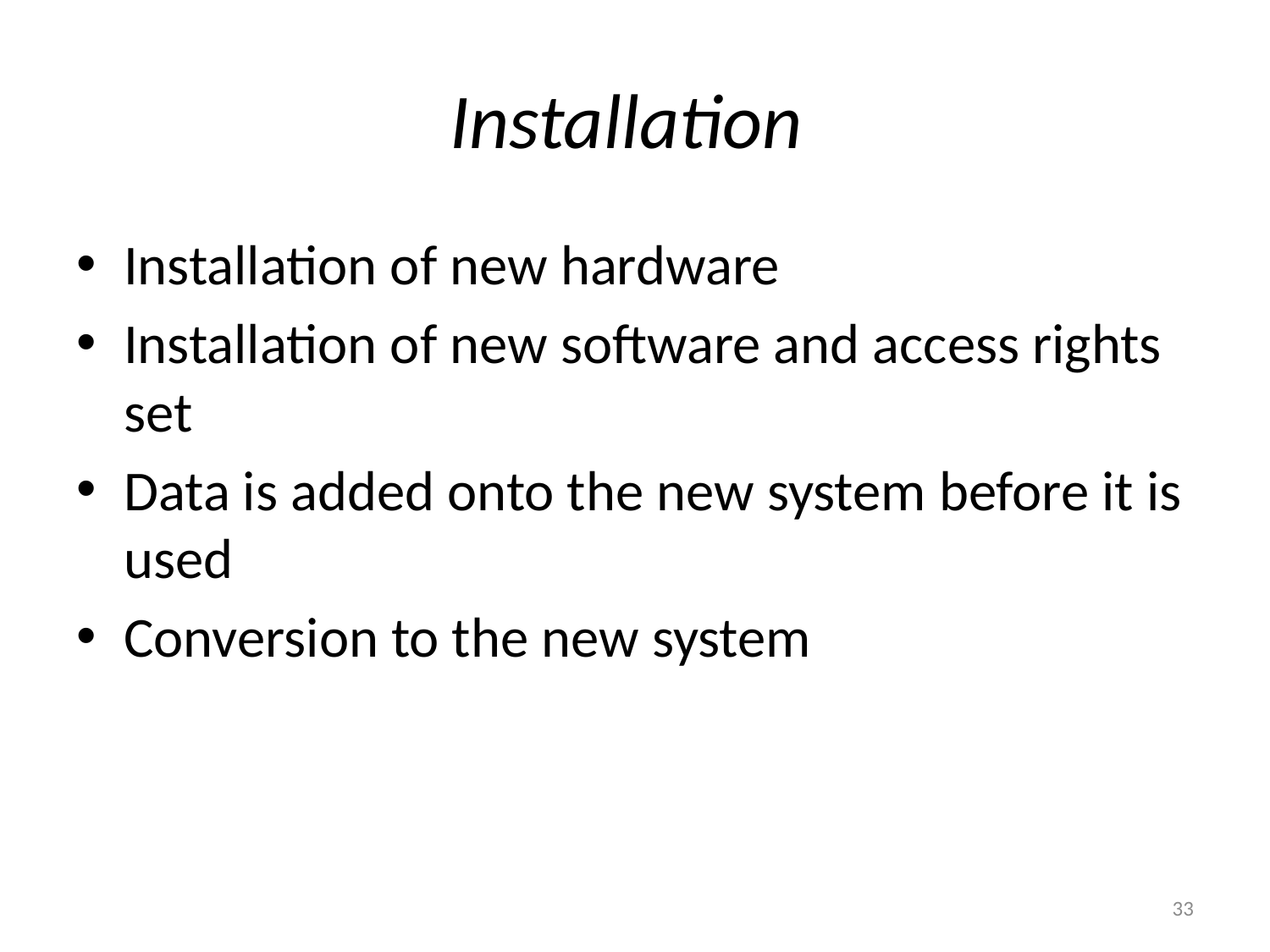

# Installation
Installation of new hardware
Installation of new software and access rights set
Data is added onto the new system before it is used
Conversion to the new system
33